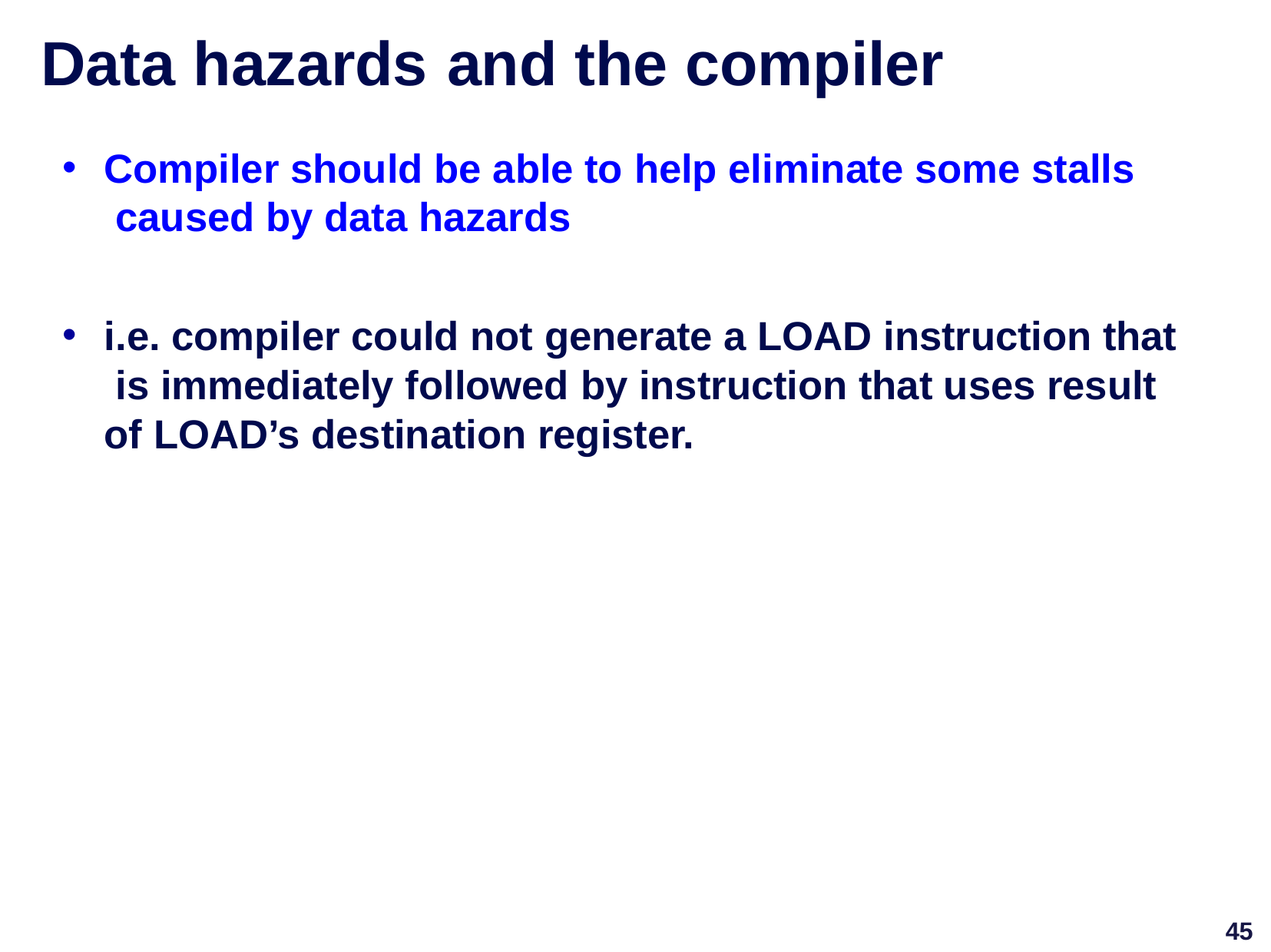

# Data hazards	and the	compiler
Compiler should be able to help eliminate some stalls  caused by data hazards

i.e. compiler could not generate a LOAD instruction that  is immediately followed by instruction that uses result  of LOAD’s destination register.
45